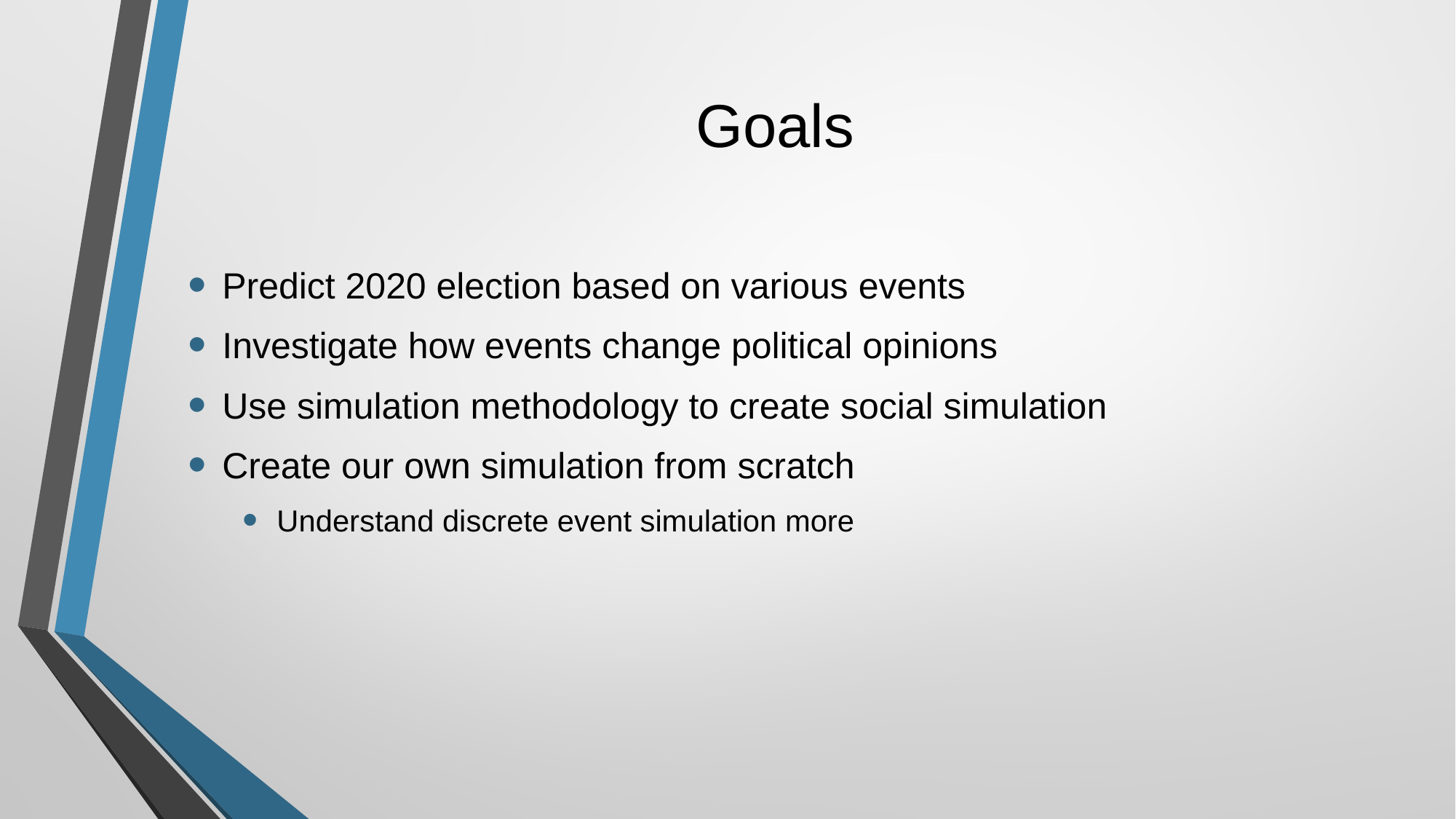

# Goals
Predict 2020 election based on various events
Investigate how events change political opinions
Use simulation methodology to create social simulation
Create our own simulation from scratch
Understand discrete event simulation more